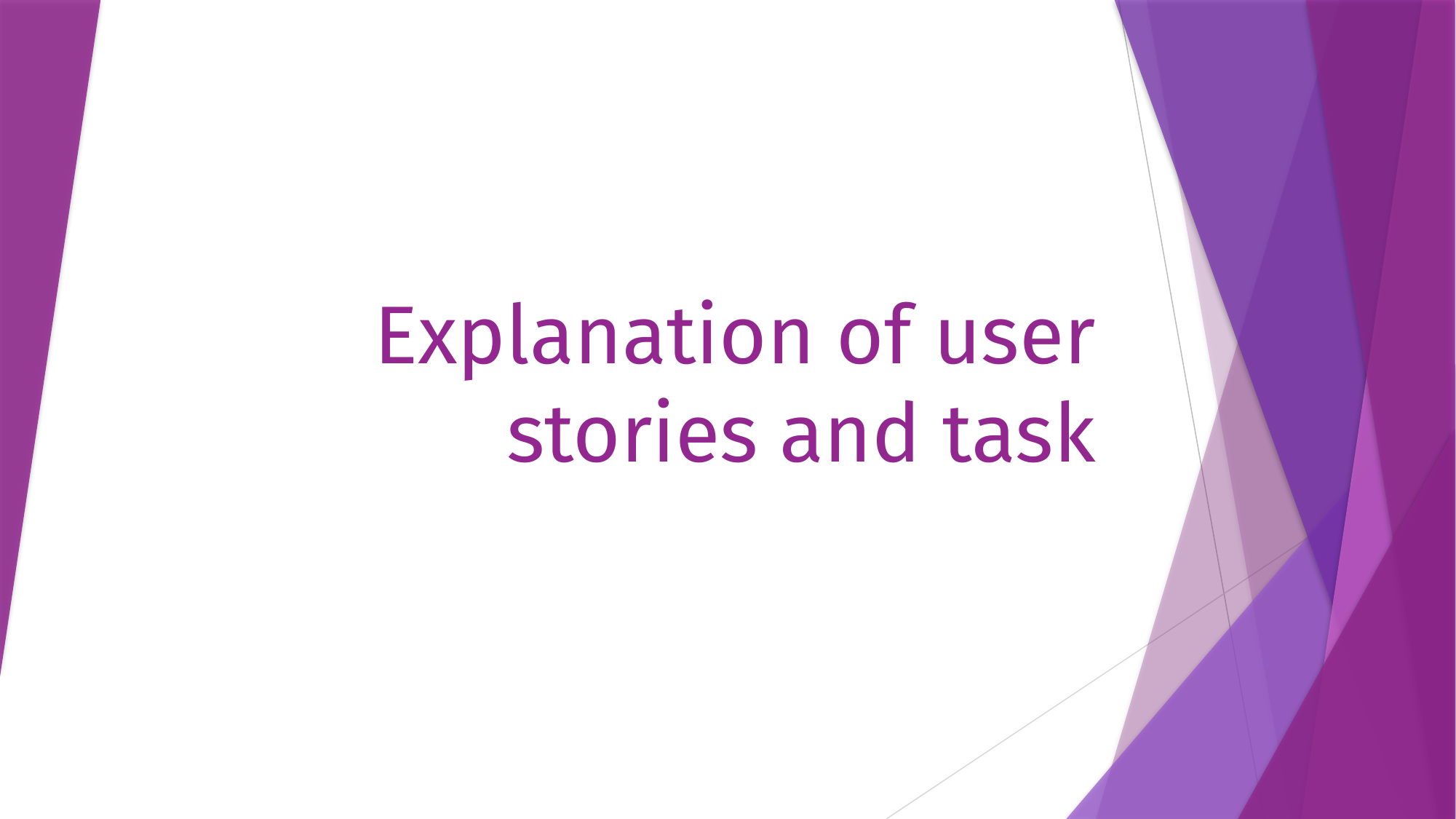

# Explanation of user stories and task